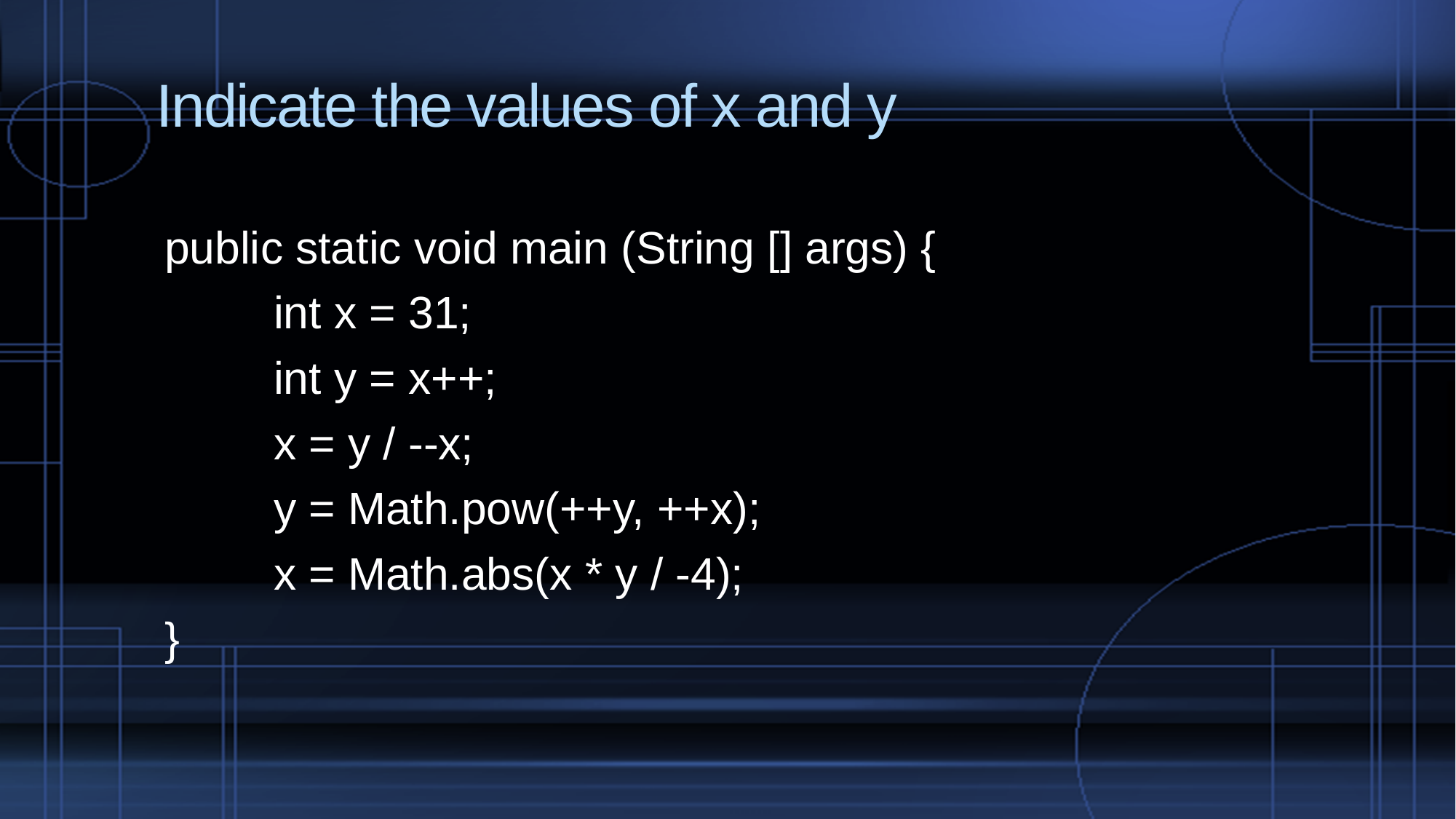

# Indicate the values of x and y
public static void main (String [] args) {
	int x = 31;
	int y = x++;
	x = y / --x;
	y = Math.pow(++y, ++x);
	x = Math.abs(x * y / -4);
}